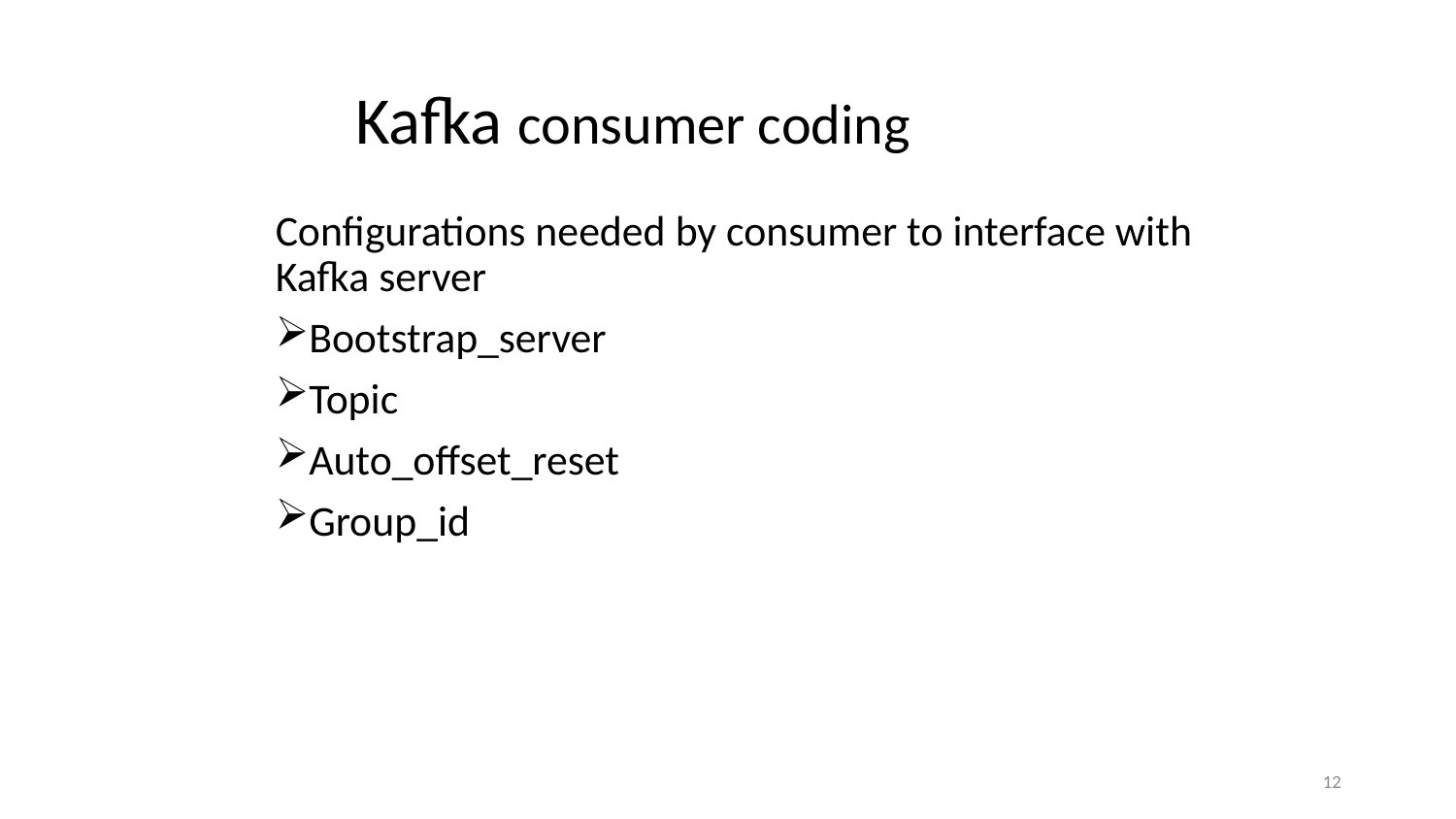

# Kafka consumer coding
Configurations needed by consumer to interface with Kafka server
Bootstrap_server
Topic
Auto_offset_reset
Group_id

12